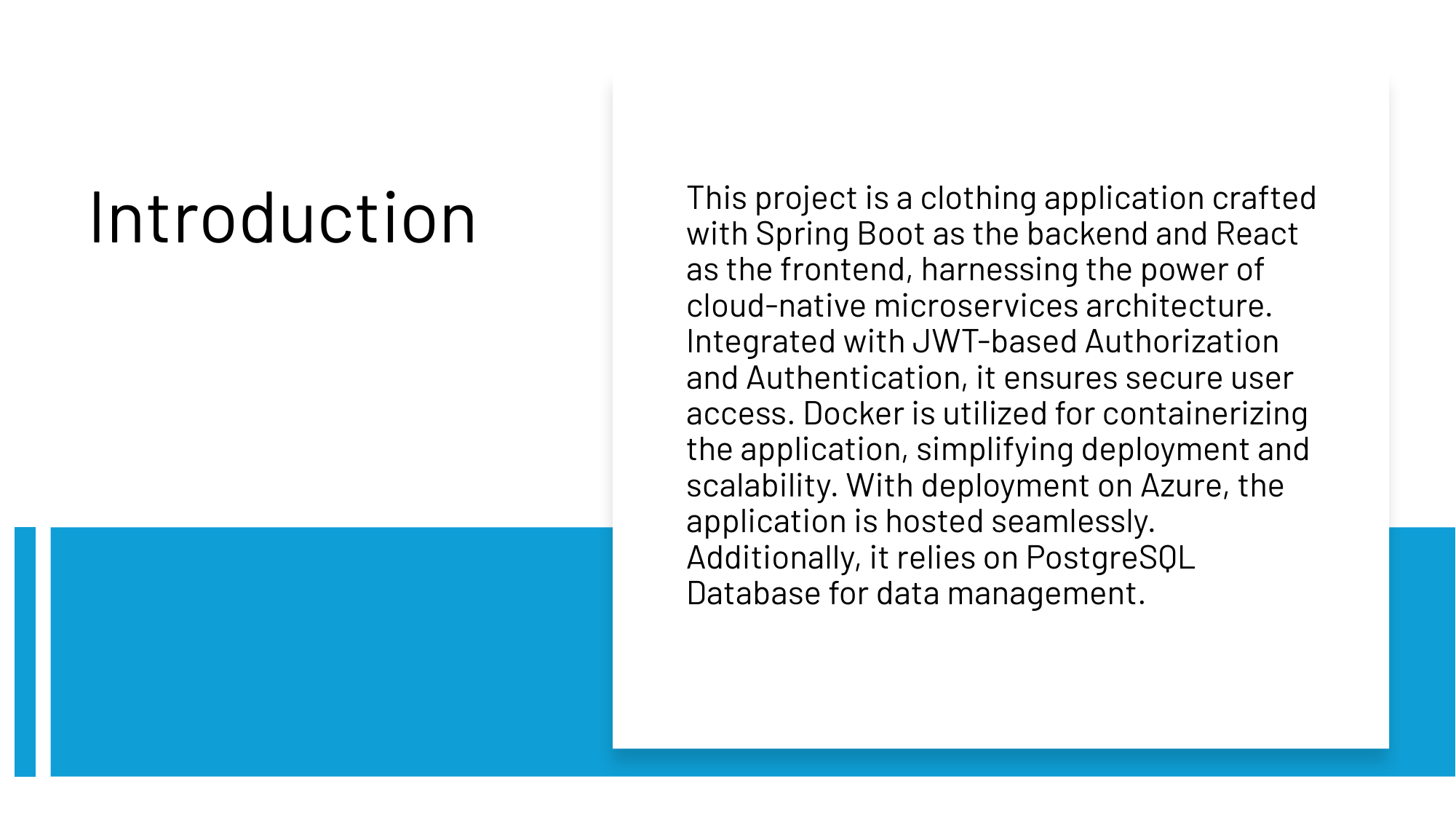

This project is a clothing application crafted with Spring Boot as the backend and React as the frontend, harnessing the power of cloud-native microservices architecture. Integrated with JWT-based Authorization and Authentication, it ensures secure user access. Docker is utilized for containerizing the application, simplifying deployment and scalability. With deployment on Azure, the application is hosted seamlessly. Additionally, it relies on PostgreSQL Database for data management.
# Introduction